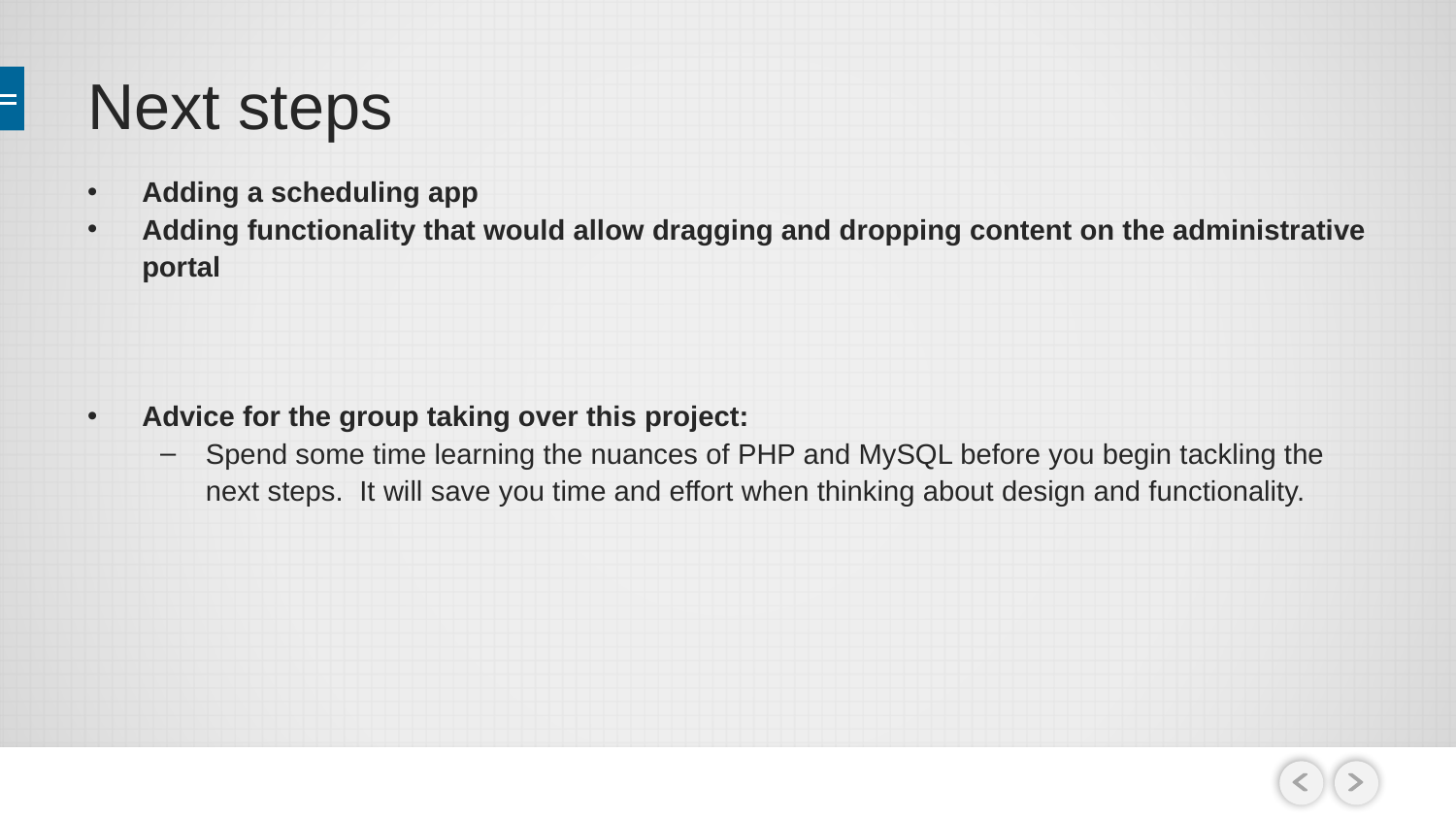

# Next steps
Adding a scheduling app
Adding functionality that would allow dragging and dropping content on the administrative portal

Advice for the group taking over this project:
Spend some time learning the nuances of PHP and MySQL before you begin tackling the next steps.  It will save you time and effort when thinking about design and functionality.